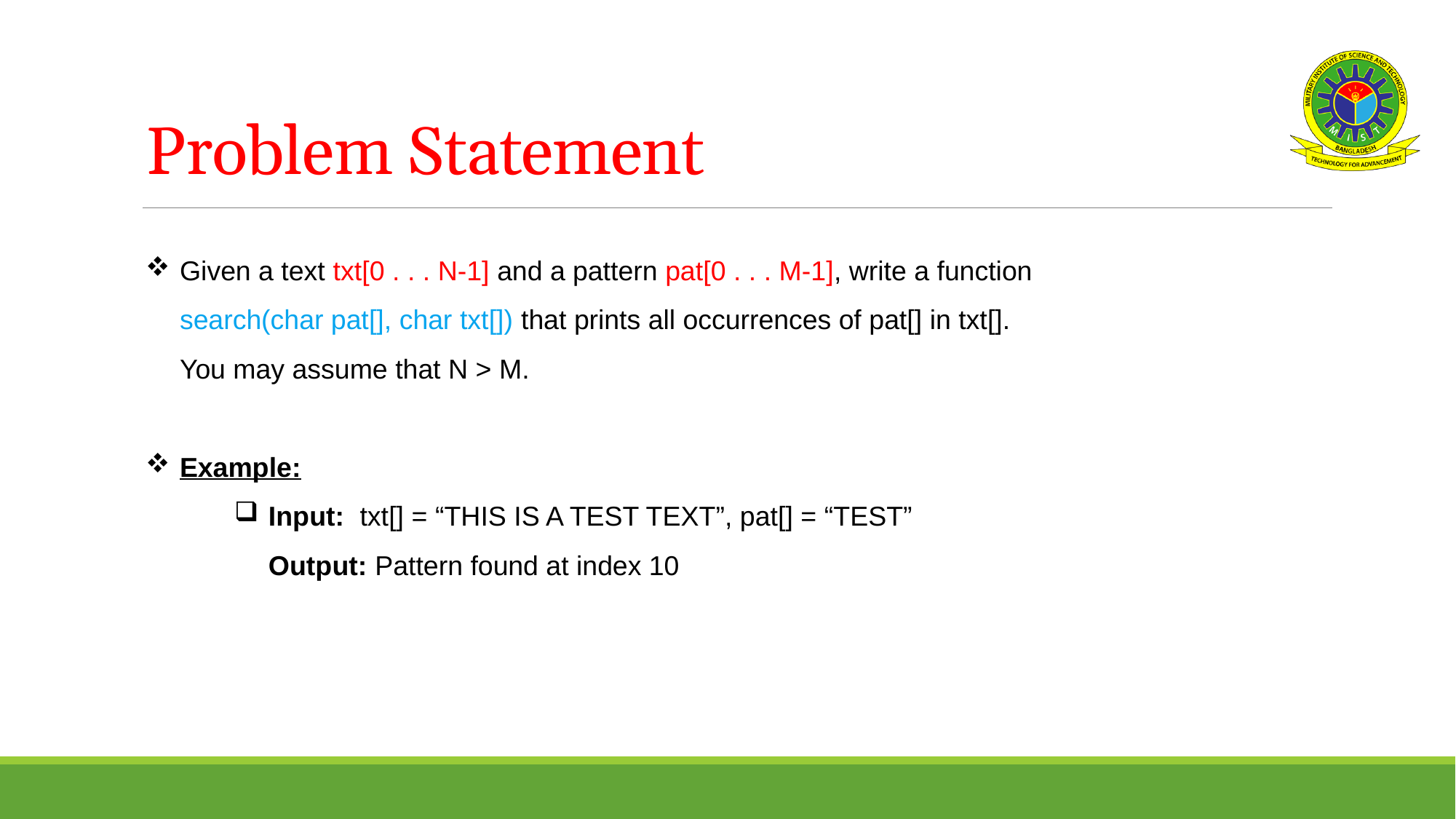

# Problem Statement
Given a text txt[0 . . . N-1] and a pattern pat[0 . . . M-1], write a function
search(char pat[], char txt[]) that prints all occurrences of pat[] in txt[].
You may assume that N > M.

Example:
Input:  txt[] = “THIS IS A TEST TEXT”, pat[] = “TEST”
Output: Pattern found at index 10